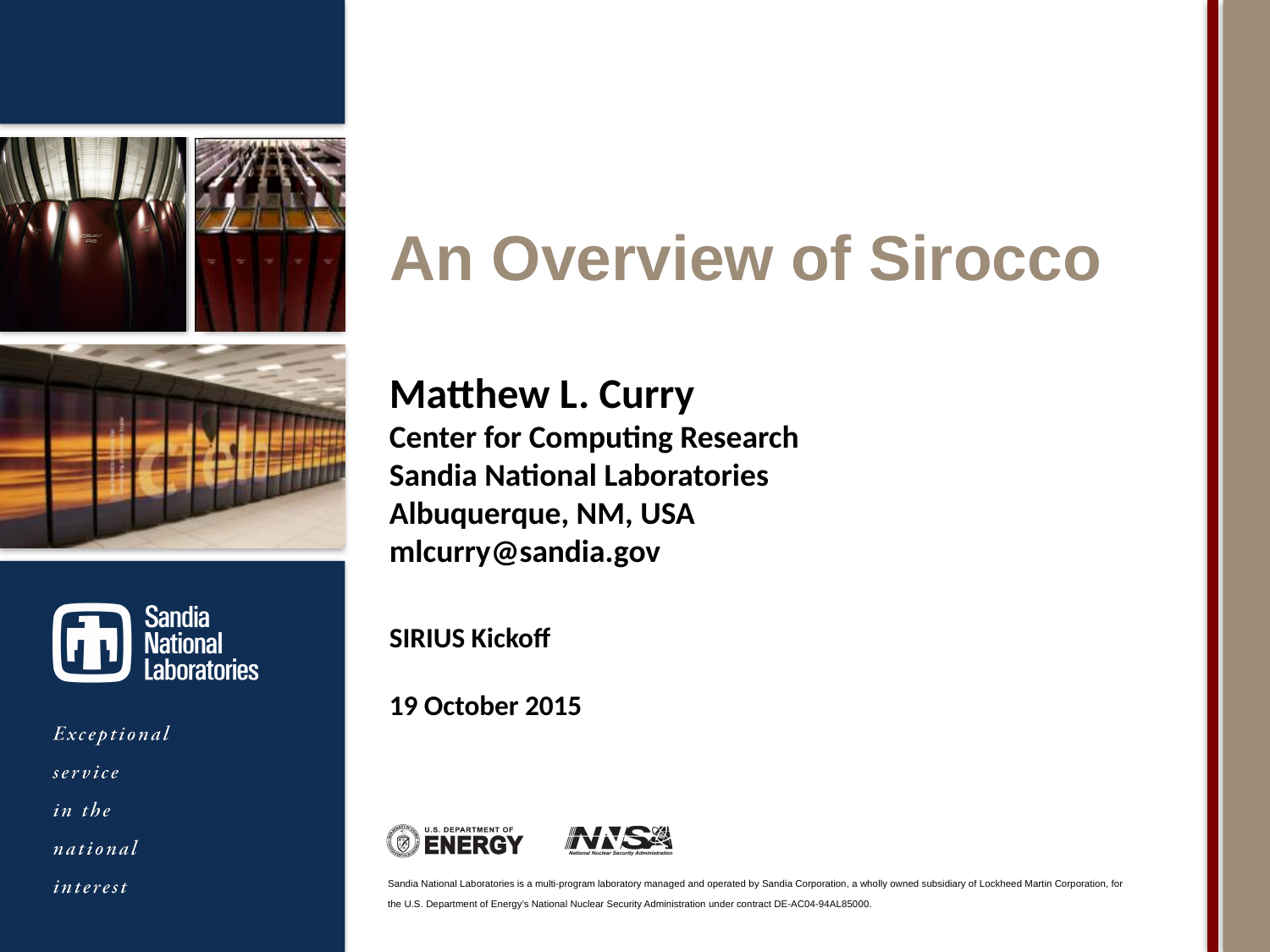

# An Overview of Sirocco
Matthew L. Curry
Center for Computing Research
Sandia National Laboratories
Albuquerque, NM, USA
mlcurry@sandia.gov

SIRIUS Kickoff

19 October 2015